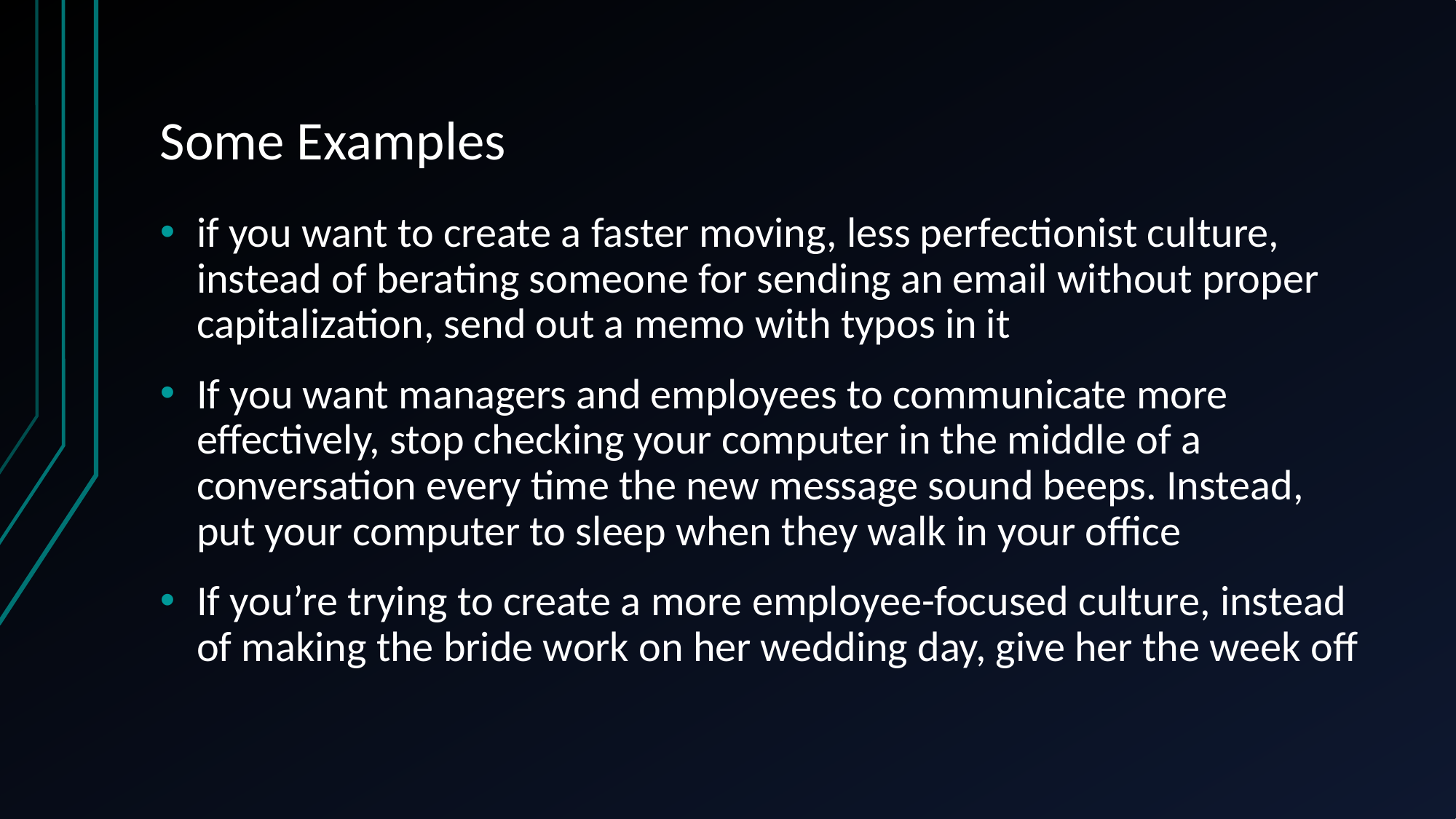

# Some Examples
if you want to create a faster moving, less perfectionist culture, instead of berating someone for sending an email without proper capitalization, send out a memo with typos in it
If you want managers and employees to communicate more effectively, stop checking your computer in the middle of a conversation every time the new message sound beeps. Instead, put your computer to sleep when they walk in your office
If you’re trying to create a more employee-focused culture, instead of making the bride work on her wedding day, give her the week off